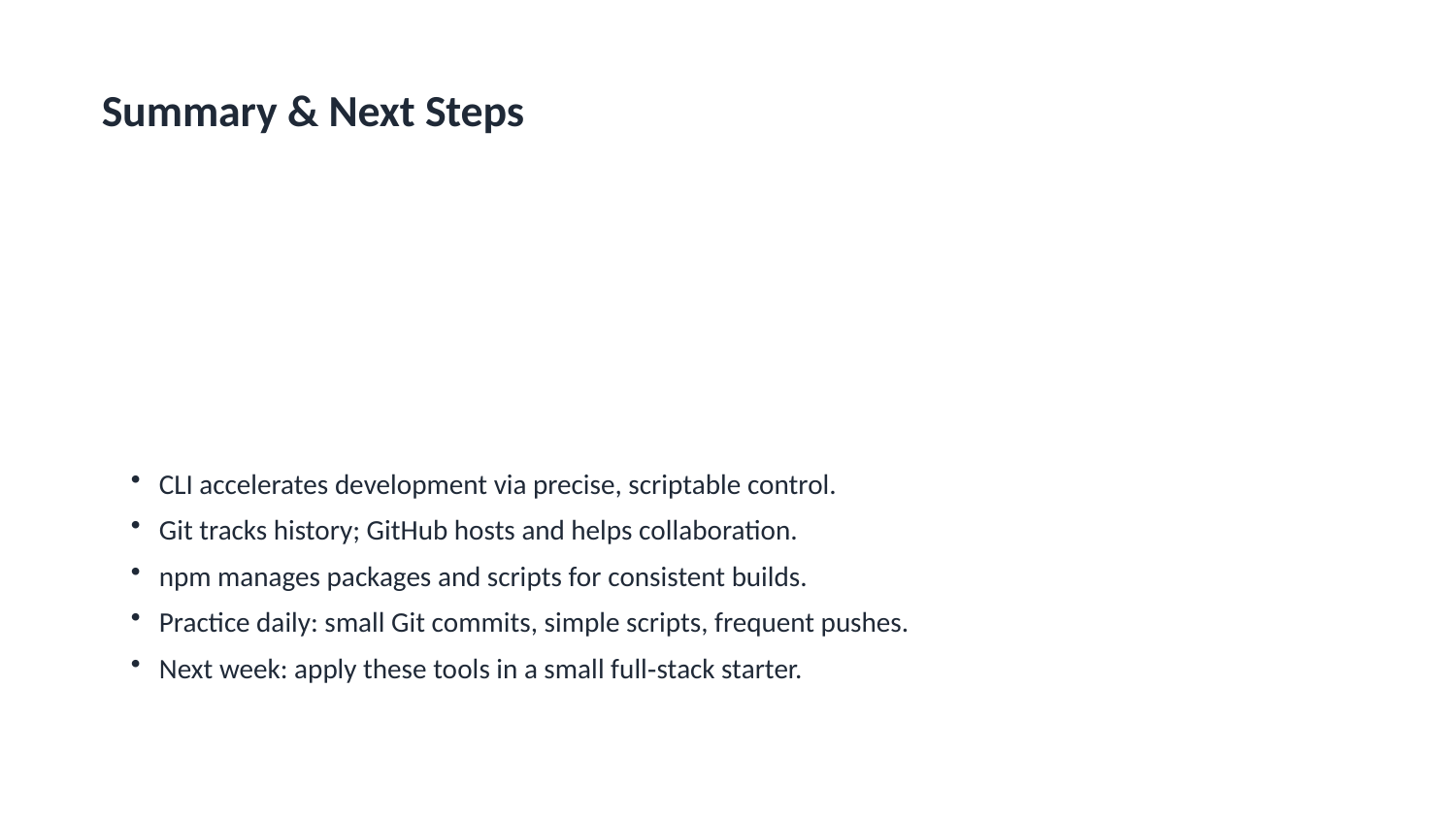

Summary & Next Steps
CLI accelerates development via precise, scriptable control.
Git tracks history; GitHub hosts and helps collaboration.
npm manages packages and scripts for consistent builds.
Practice daily: small Git commits, simple scripts, frequent pushes.
Next week: apply these tools in a small full‑stack starter.